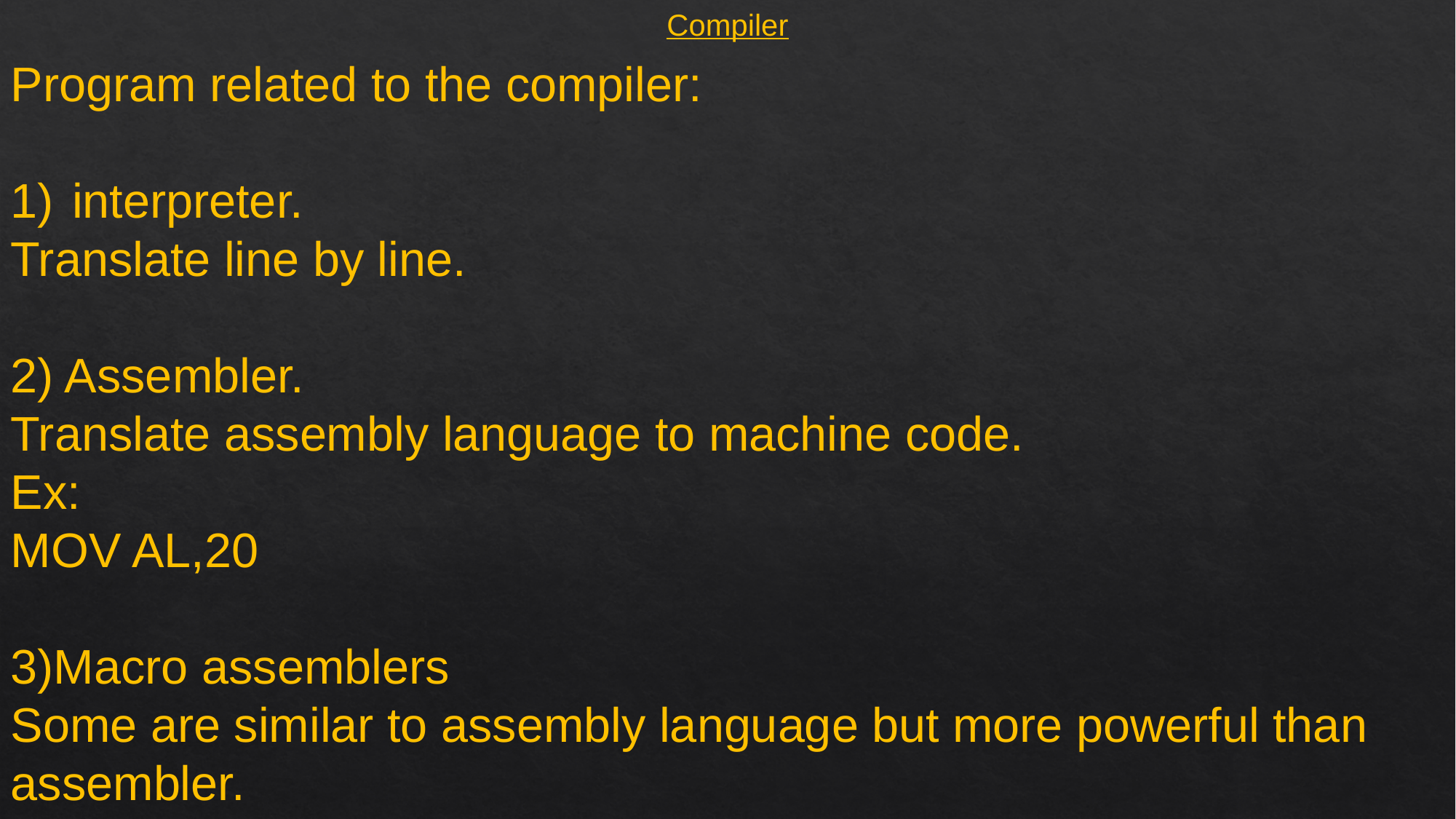

Compiler
Program related to the compiler:

interpreter.
Translate line by line.

2) Assembler.
Translate assembly language to machine code.
Ex:
MOV AL,20

3)Macro assemblers
Some are similar to assembly language but more powerful than assembler.